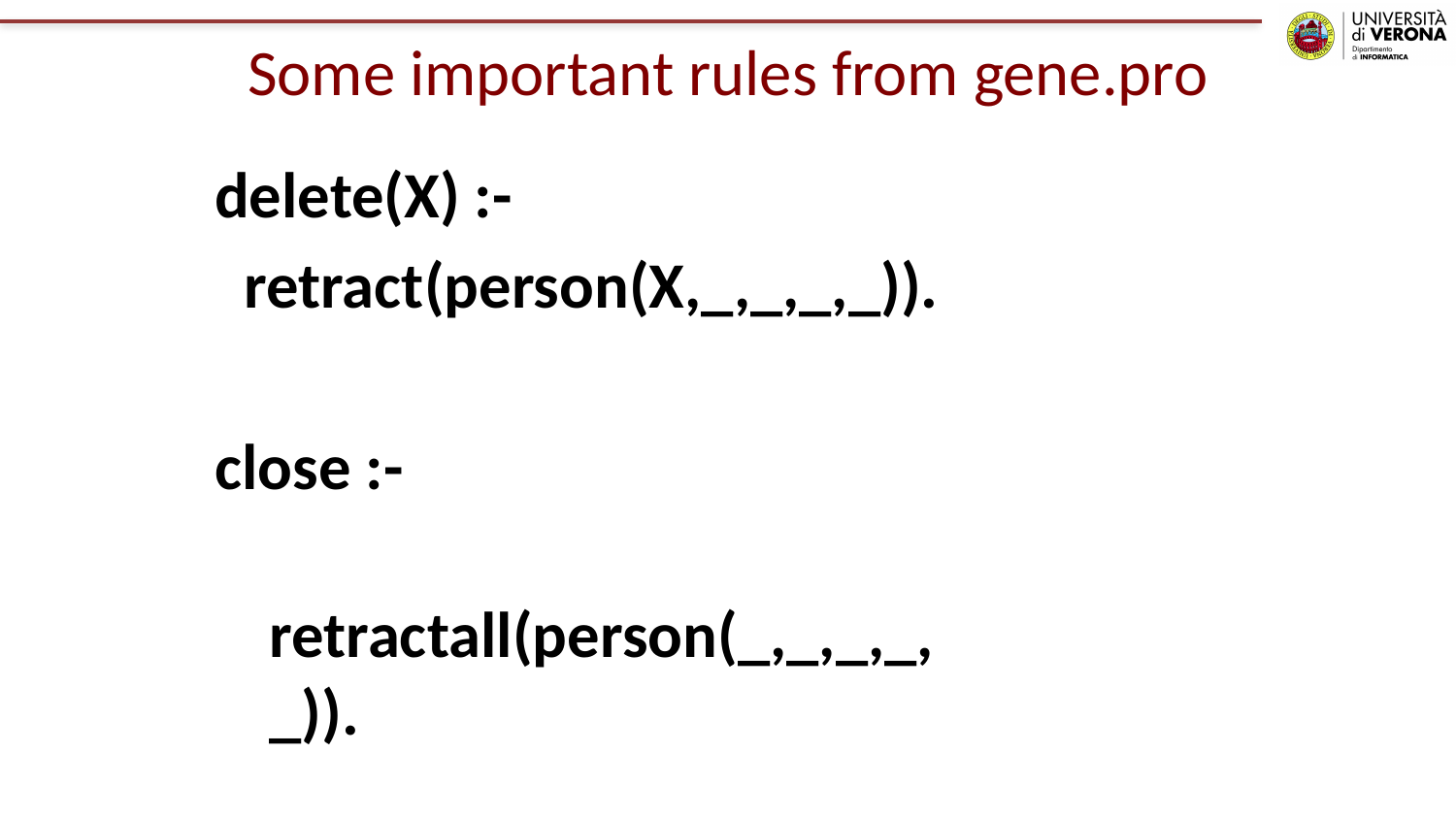

# Some important rules from gene.pro

delete(X) :-
  retract(person(X,_,_,_,_)).

close :-
  retractall(person(_,_,_,_,_)).

save(FileName) :-
  tell(FileName),
  listing(person),
  told.